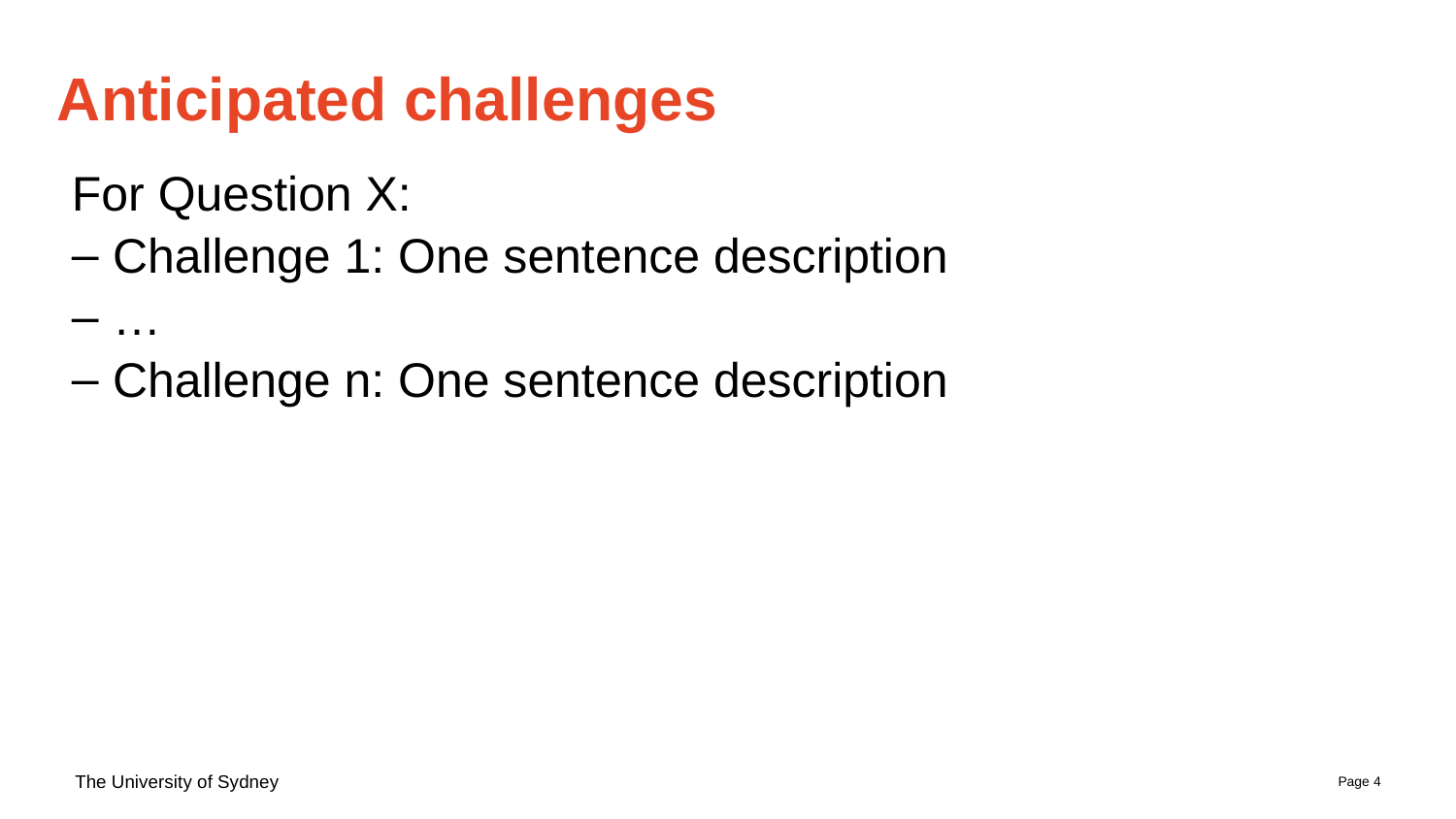

# Anticipated challenges
For Question X:
Challenge 1: One sentence description
…
Challenge n: One sentence description